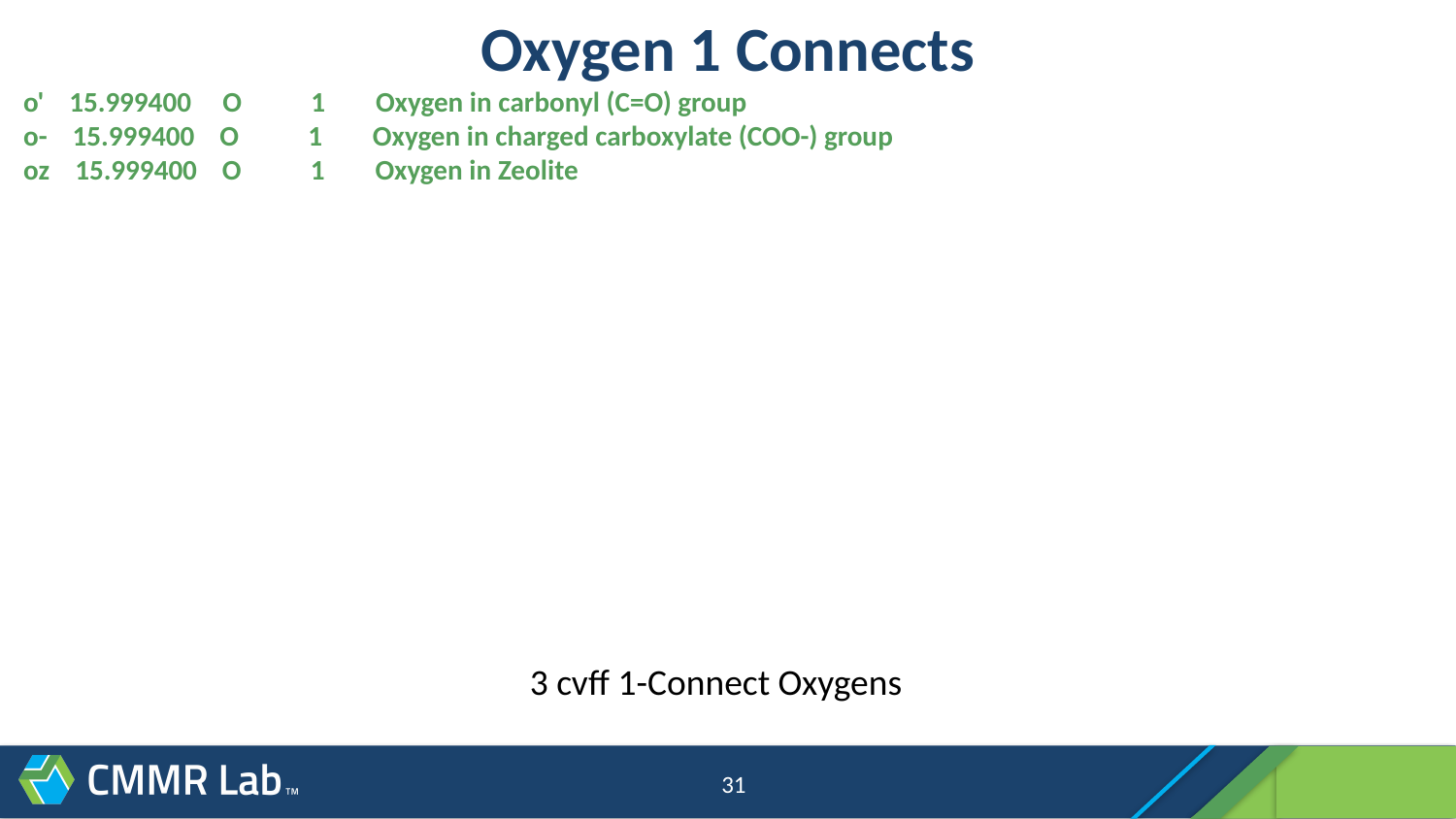

# Oxygen 1 Connects
o'    15.999400     O           1        Oxygen in carbonyl (C=O) group
o-    15.999400    O           1        Oxygen in charged carboxylate (COO-) group
oz    15.999400    O           1        Oxygen in Zeolite
3 cvff 1-Connect Oxygens
31